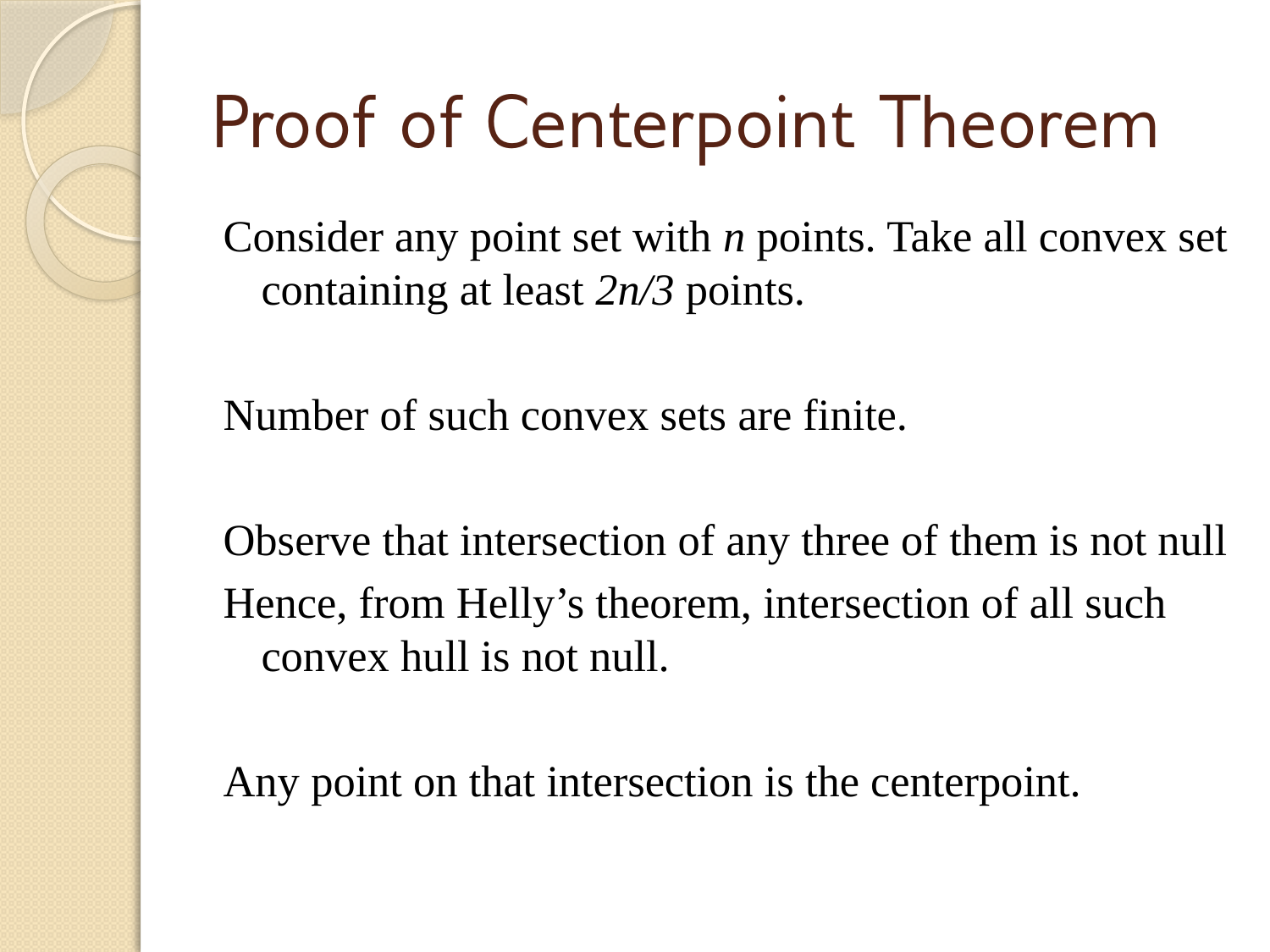

# Proof of Centerpoint Theorem
Consider any point set with n points. Take all convex set containing at least 2n/3 points.

Number of such convex sets are finite.

Observe that intersection of any three of them is not null
Hence, from Helly’s theorem, intersection of all such convex hull is not null.

Any point on that intersection is the centerpoint.